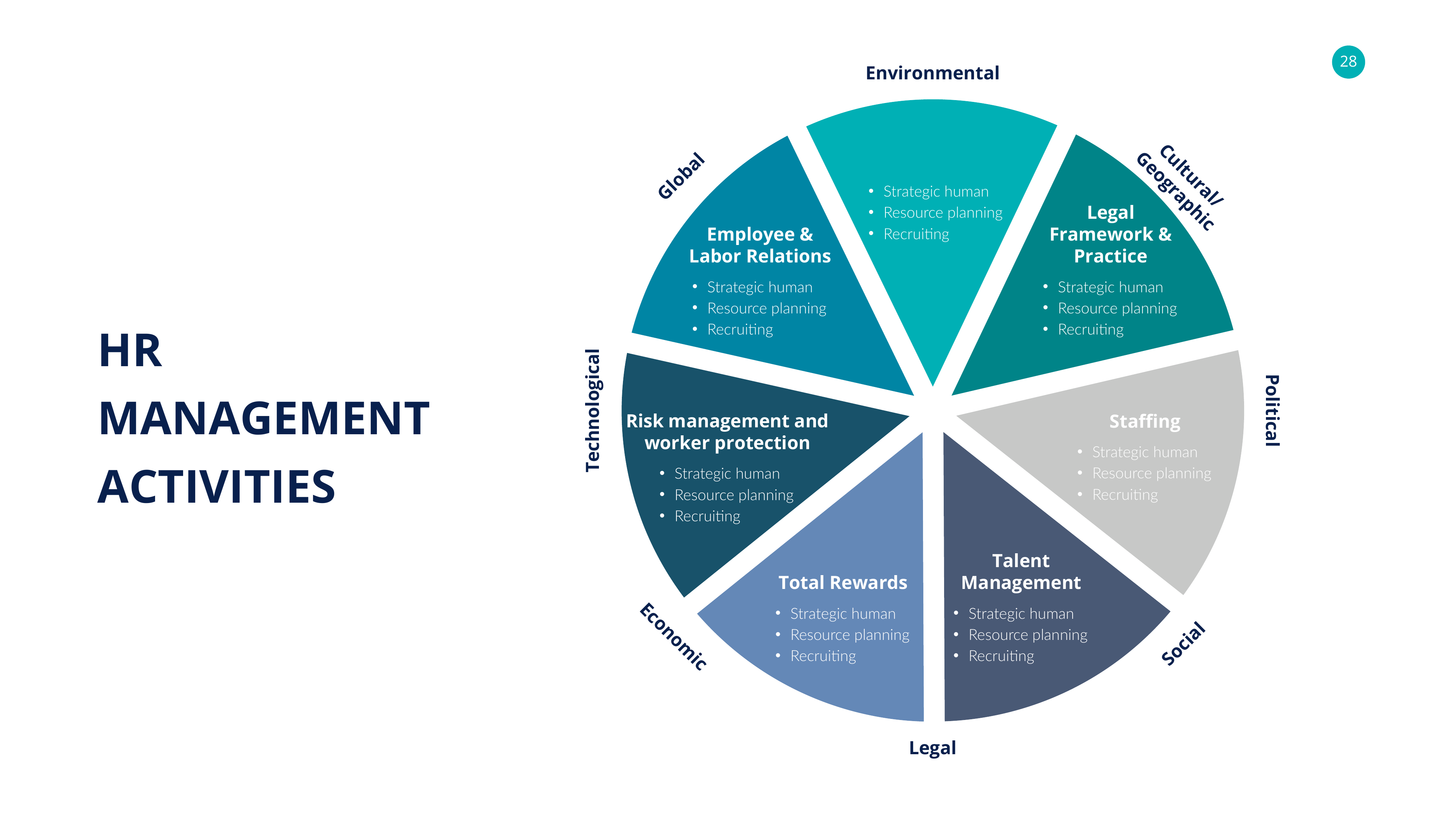

Environmental

Cultural/
Geographic
Global
Strategic human
Resource planning
Recruiting
Legal Framework & Practice
Employee & Labor Relations
Strategic human
Resource planning
Recruiting
Strategic human
Resource planning
Recruiting
HR
MANAGEMENT
ACTIVITIES

Technological
Political
Risk management and worker protection
Staffing

Strategic human
Resource planning
Recruiting
Strategic human
Resource planning
Recruiting
Talent Management
Total Rewards
Strategic human
Resource planning
Recruiting
Strategic human
Resource planning
Recruiting
Economic
Social
Legal